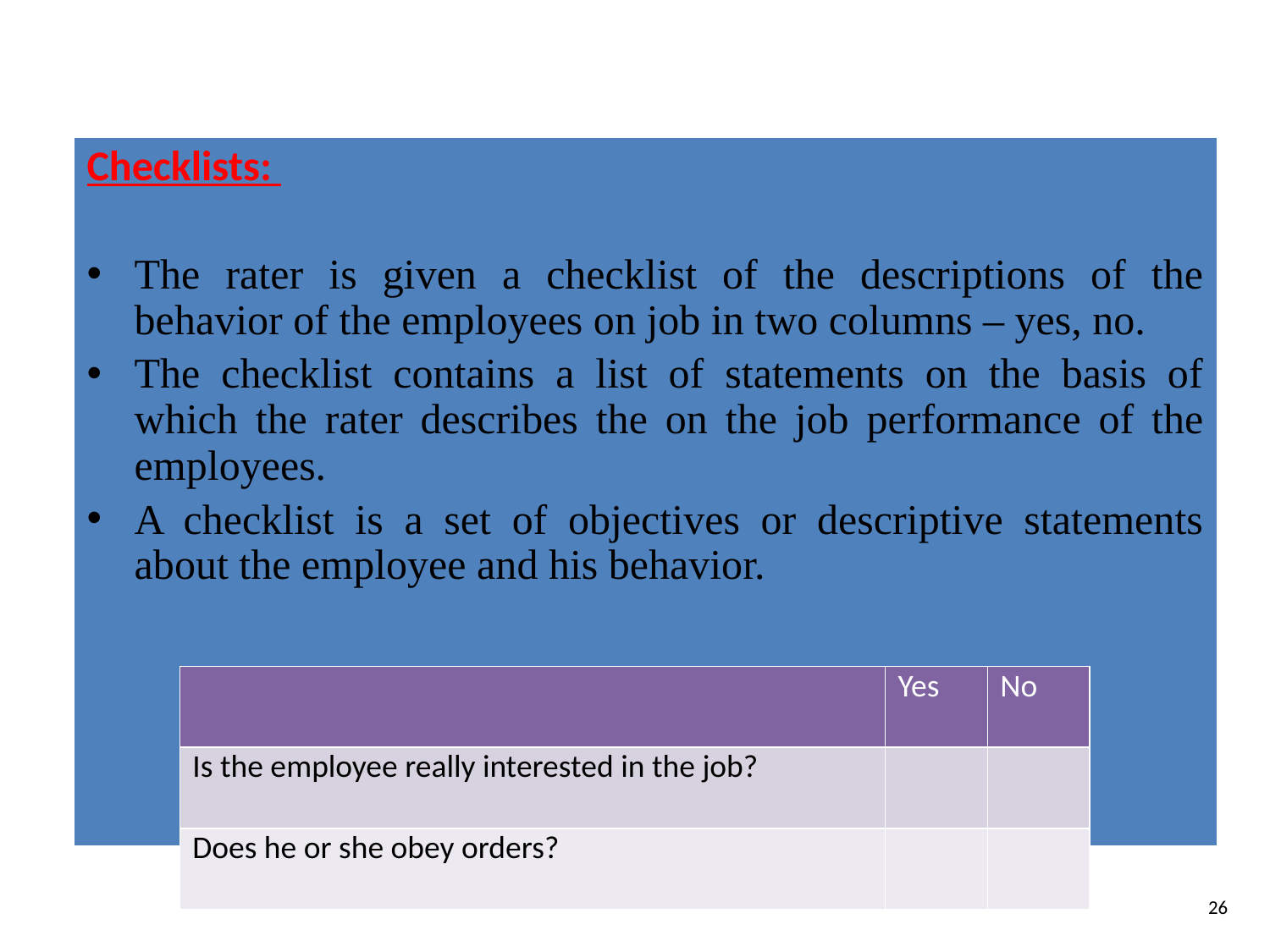

Checklists:

The rater is given a checklist of the descriptions of the behavior of the employees on job in two columns – yes, no.
The checklist contains a list of statements on the basis of which the rater describes the on the job performance of the employees.
A checklist is a set of objectives or descriptive statements about the employee and his behavior.

|  | Yes | No |
| --- | --- | --- |
| Is the employee really interested in the job? |  |  |
| Does he or she obey orders? |  |  |
26